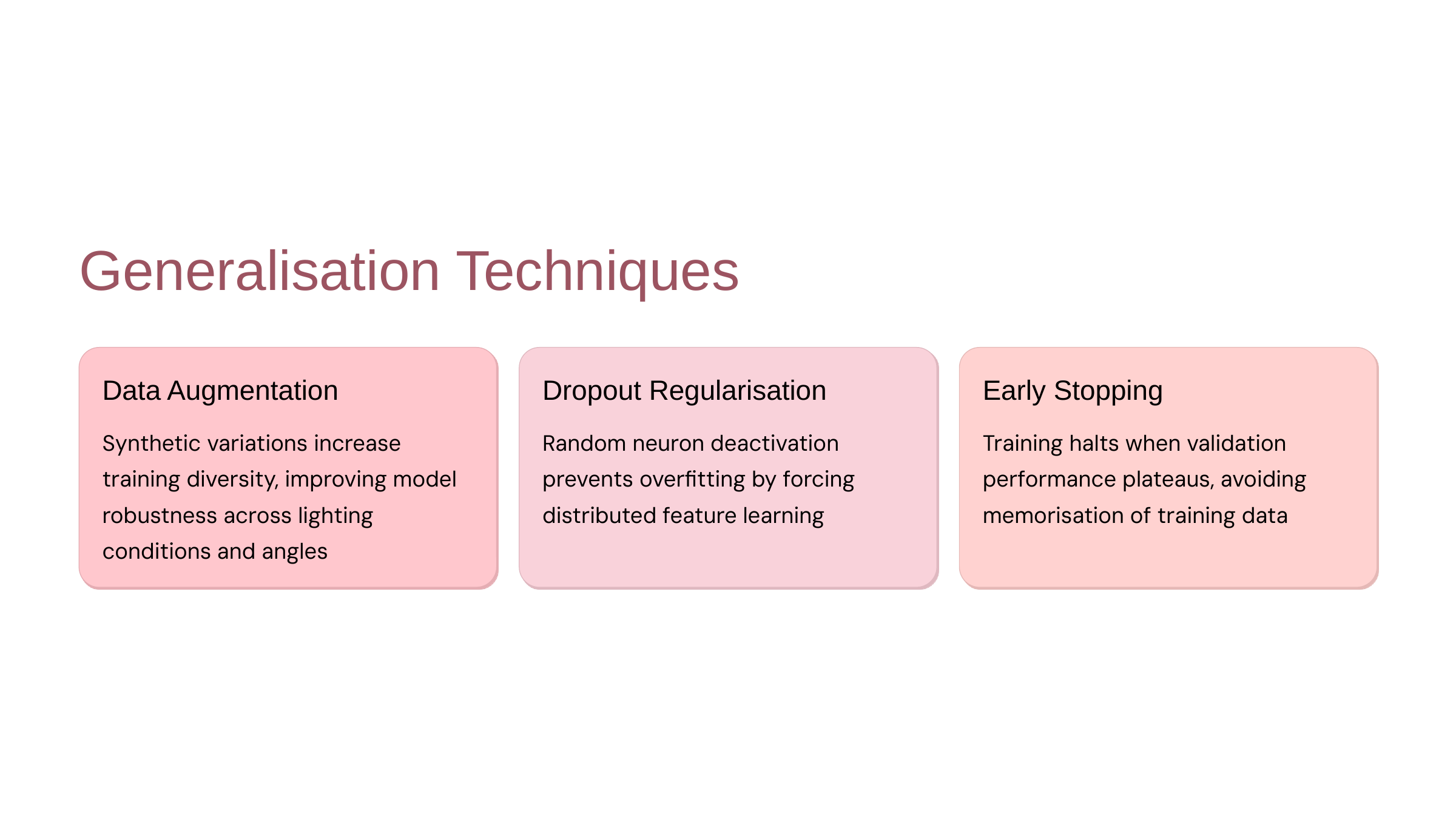

Generalisation Techniques

Data Augmentation
Dropout Regularisation
Early Stopping
Synthetic variations increase training diversity, improving model robustness across lighting conditions and angles
Random neuron deactivation prevents overfitting by forcing distributed feature learning
Training halts when validation performance plateaus, avoiding memorisation of training data